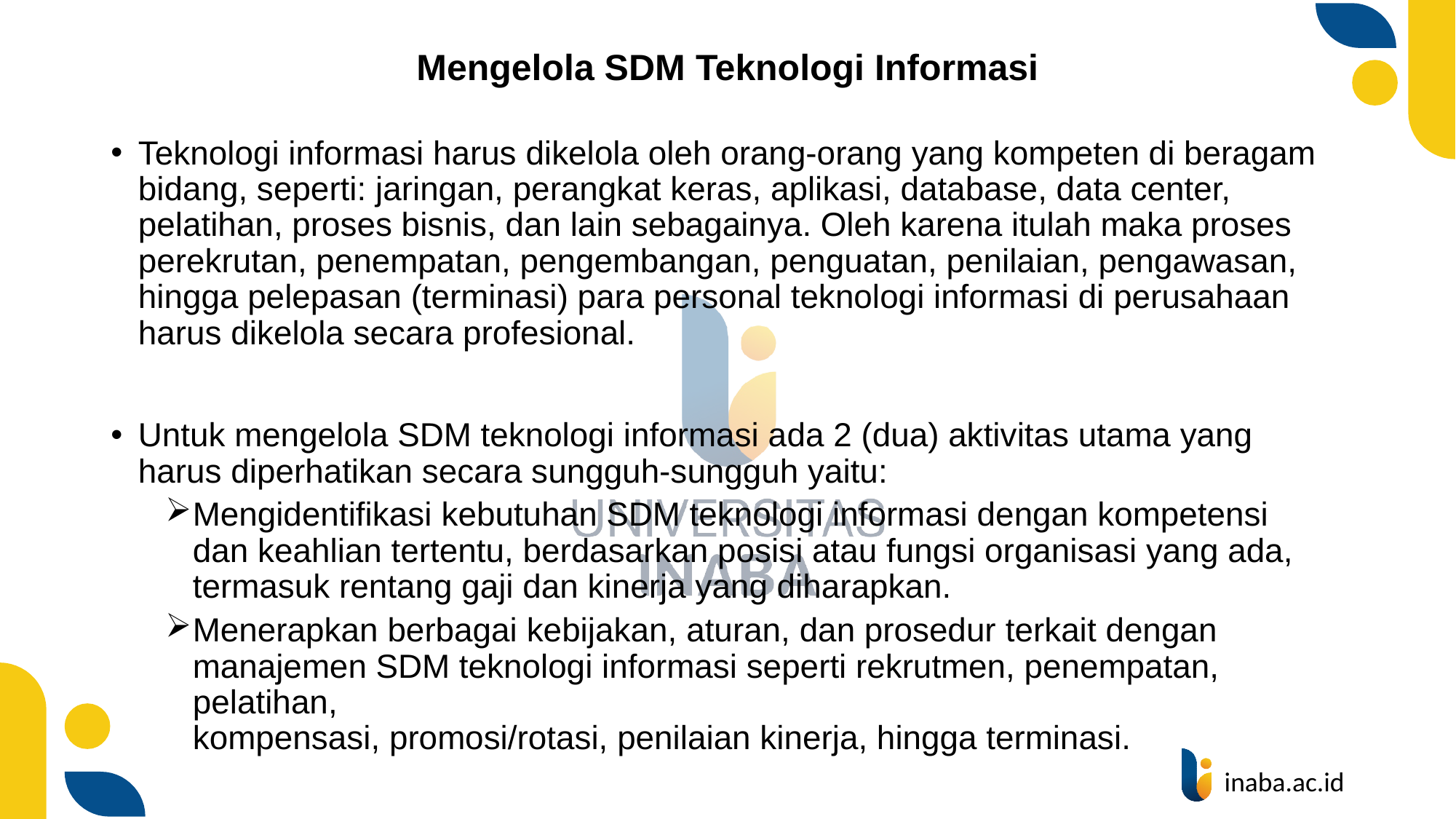

# Mengelola SDM Teknologi Informasi
Teknologi informasi harus dikelola oleh orang-orang yang kompeten di beragam bidang, seperti: jaringan, perangkat keras, aplikasi, database, data center, pelatihan, proses bisnis, dan lain sebagainya. Oleh karena itulah maka proses perekrutan, penempatan, pengembangan, penguatan, penilaian, pengawasan, hingga pelepasan (terminasi) para personal teknologi informasi di perusahaan harus dikelola secara profesional.

Untuk mengelola SDM teknologi informasi ada 2 (dua) aktivitas utama yang harus diperhatikan secara sungguh-sungguh yaitu:
Mengidentifikasi kebutuhan SDM teknologi informasi dengan kompetensi
dan keahlian tertentu, berdasarkan posisi atau fungsi organisasi yang ada, termasuk rentang gaji dan kinerja yang diharapkan.
Menerapkan berbagai kebijakan, aturan, dan prosedur terkait dengan
manajemen SDM teknologi informasi seperti rekrutmen, penempatan, pelatihan,
kompensasi, promosi/rotasi, penilaian kinerja, hingga terminasi.